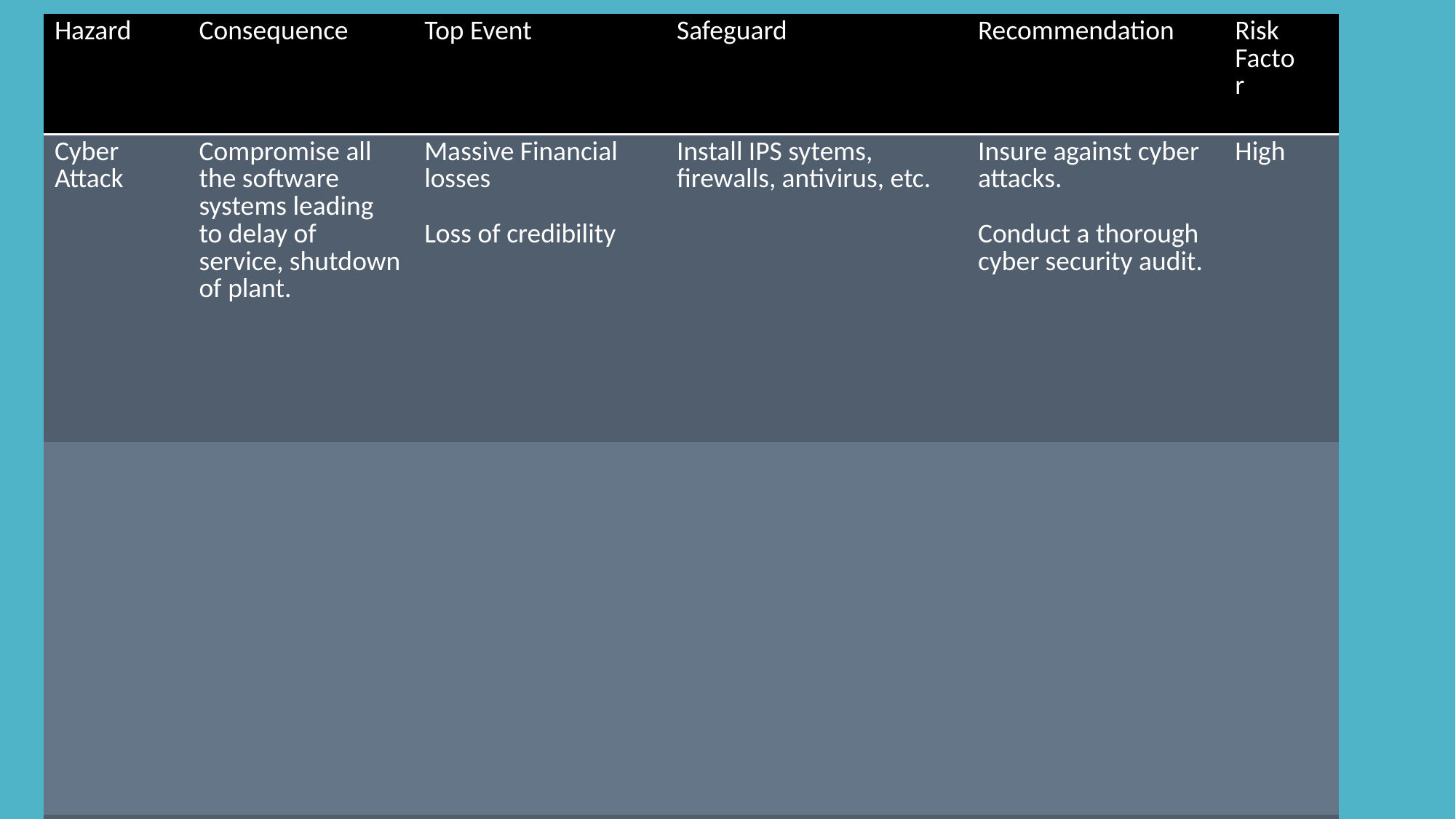

| Hazard | Consequence | Top Event | Safeguard | Recommendation | Risk Factor |  |
| --- | --- | --- | --- | --- | --- | --- |
| Cyber Attack | Compromise all the software systems leading to delay of service, shutdown of plant. | Massive Financial losses Loss of credibility | Install IPS sytems, firewalls, antivirus, etc. | Insure against cyber attacks. Conduct a thorough cyber security audit. | High |  |
|  |  |  |  |  |  |  |
|  |  |  |  |  |  |  |
#